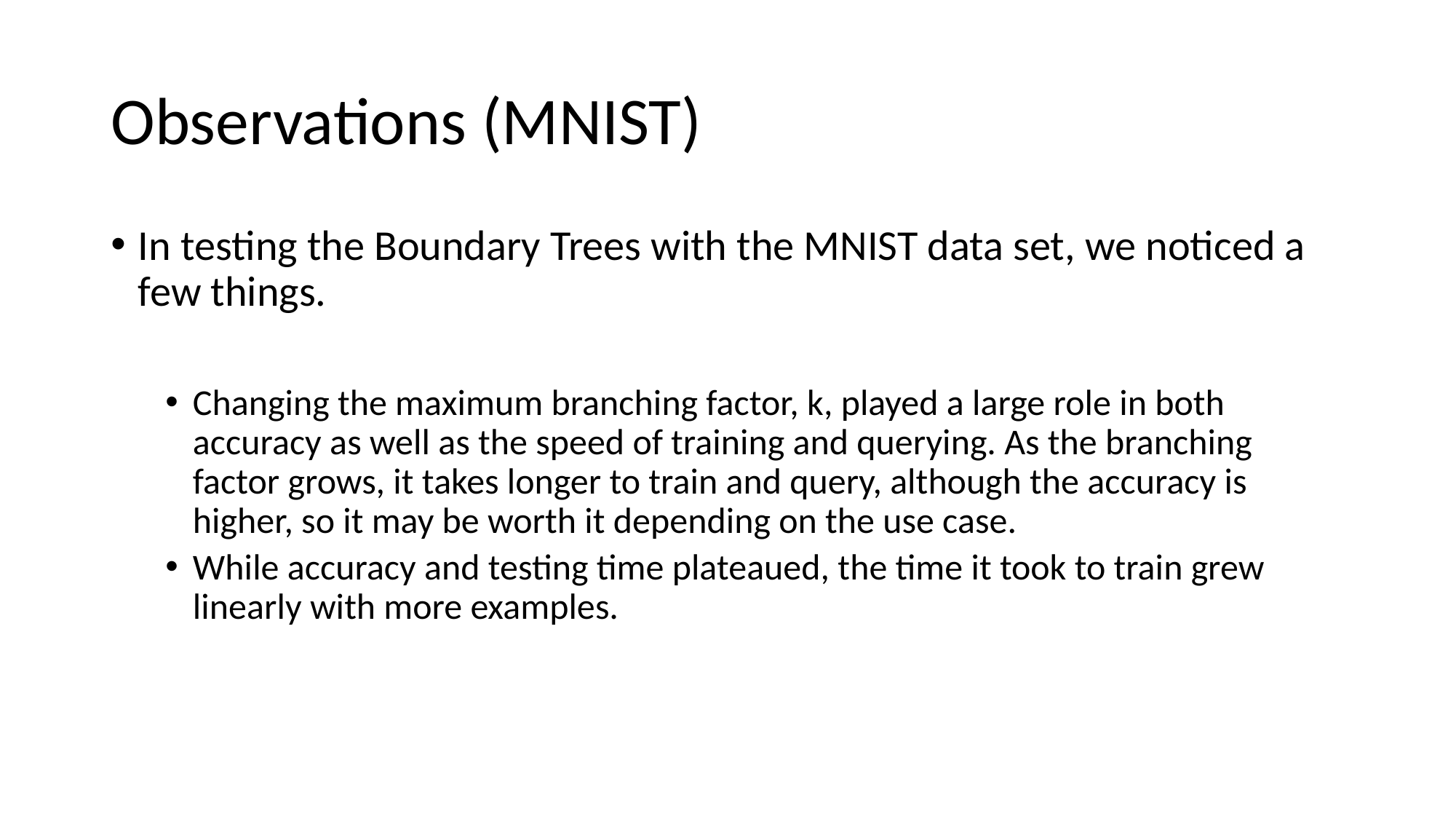

# Observations (MNIST)
In testing the Boundary Trees with the MNIST data set, we noticed a few things.

Changing the maximum branching factor, k, played a large role in both accuracy as well as the speed of training and querying. As the branching factor grows, it takes longer to train and query, although the accuracy is higher, so it may be worth it depending on the use case.
While accuracy and testing time plateaued, the time it took to train grew linearly with more examples.